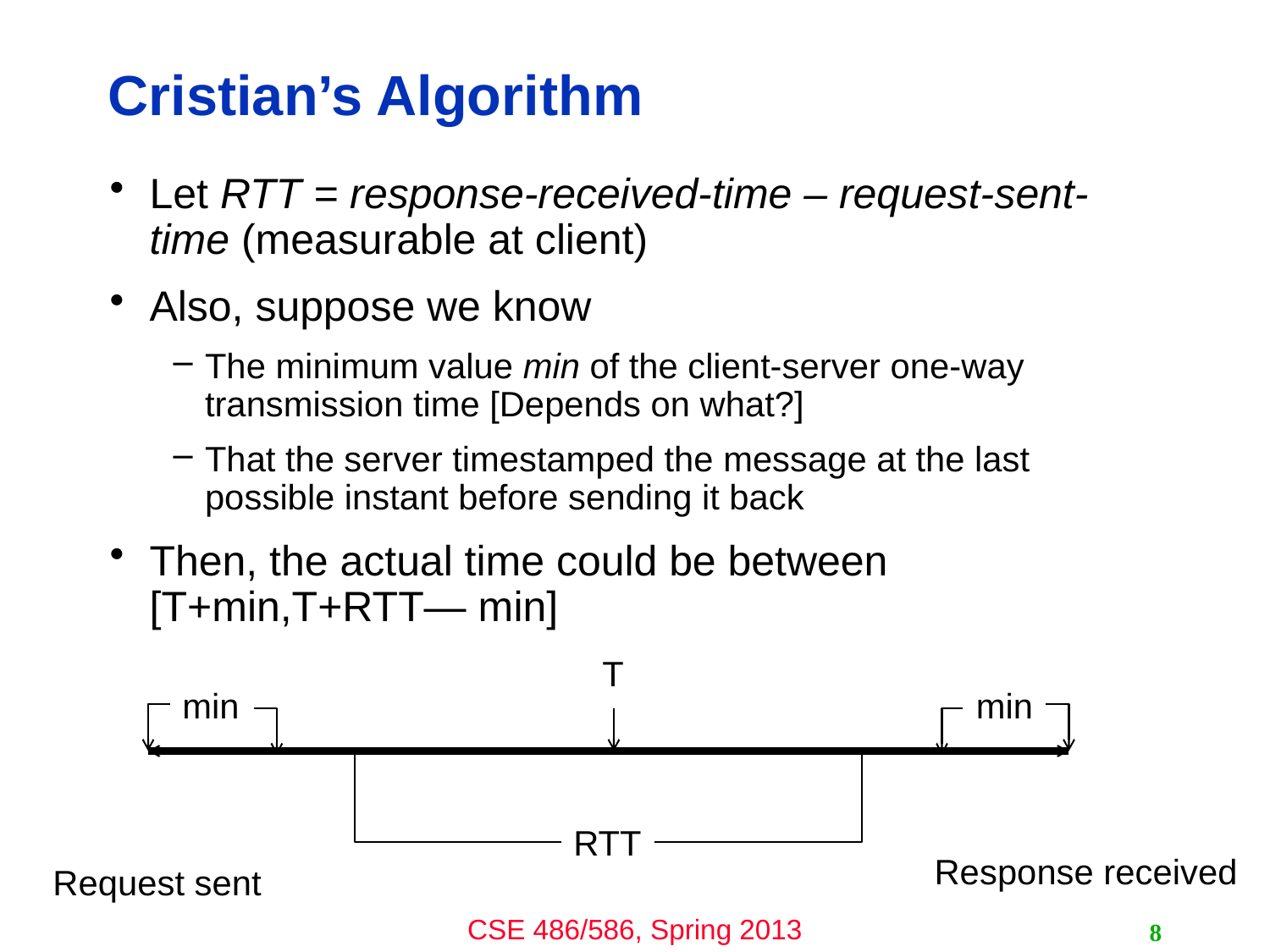

# Cristian’s Algorithm
Let RTT = response-received-time – request-sent-time (measurable at client)
Also, suppose we know
The minimum value min of the client-server one-way transmission time [Depends on what?]
That the server timestamped the message at the last possible instant before sending it back
Then, the actual time could be between [T+min,T+RTT— min]
T
min
min
RTT
Response received
Request sent
8